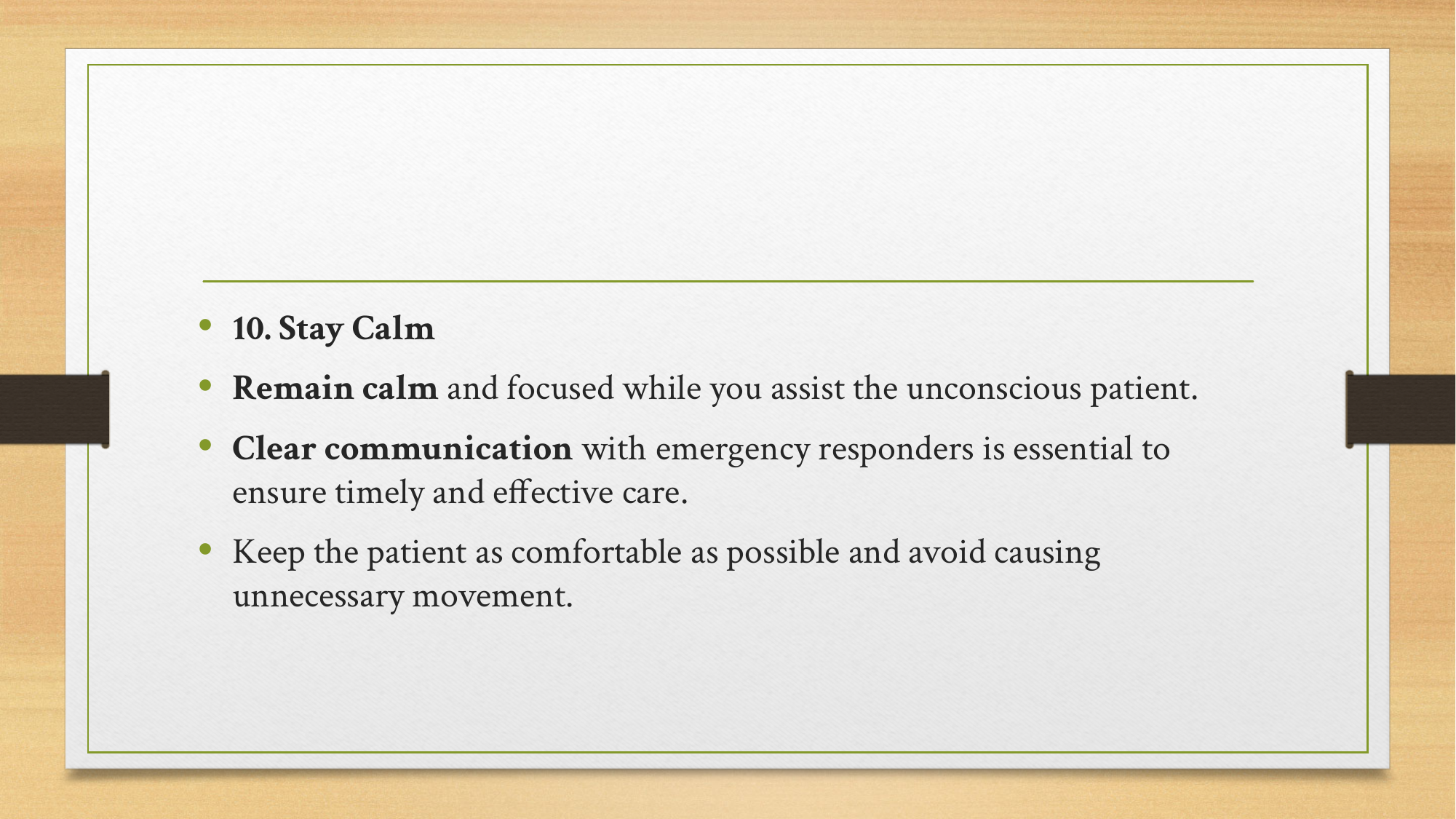

#
10. Stay Calm
Remain calm and focused while you assist the unconscious patient.
Clear communication with emergency responders is essential to ensure timely and effective care.
Keep the patient as comfortable as possible and avoid causing unnecessary movement.